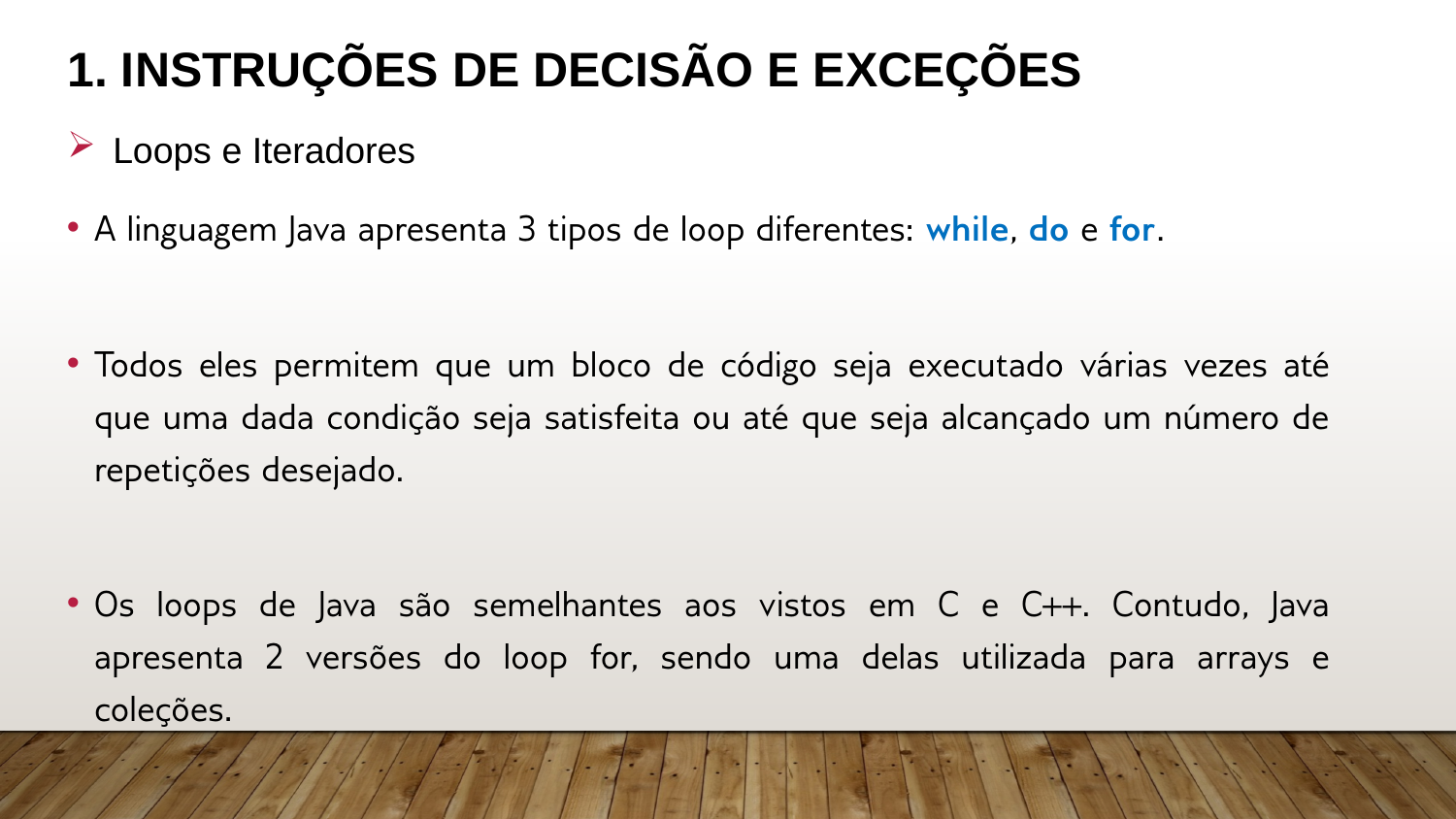

# 1. Instruções de Decisão e Exceções
Loops e Iteradores
A linguagem Java apresenta 3 tipos de loop diferentes: while, do e for.

Todos eles permitem que um bloco de código seja executado várias vezes até que uma dada condição seja satisfeita ou até que seja alcançado um número de repetições desejado.

Os loops de Java são semelhantes aos vistos em C e C++. Contudo, Java apresenta 2 versões do loop for, sendo uma delas utilizada para arrays e coleções.